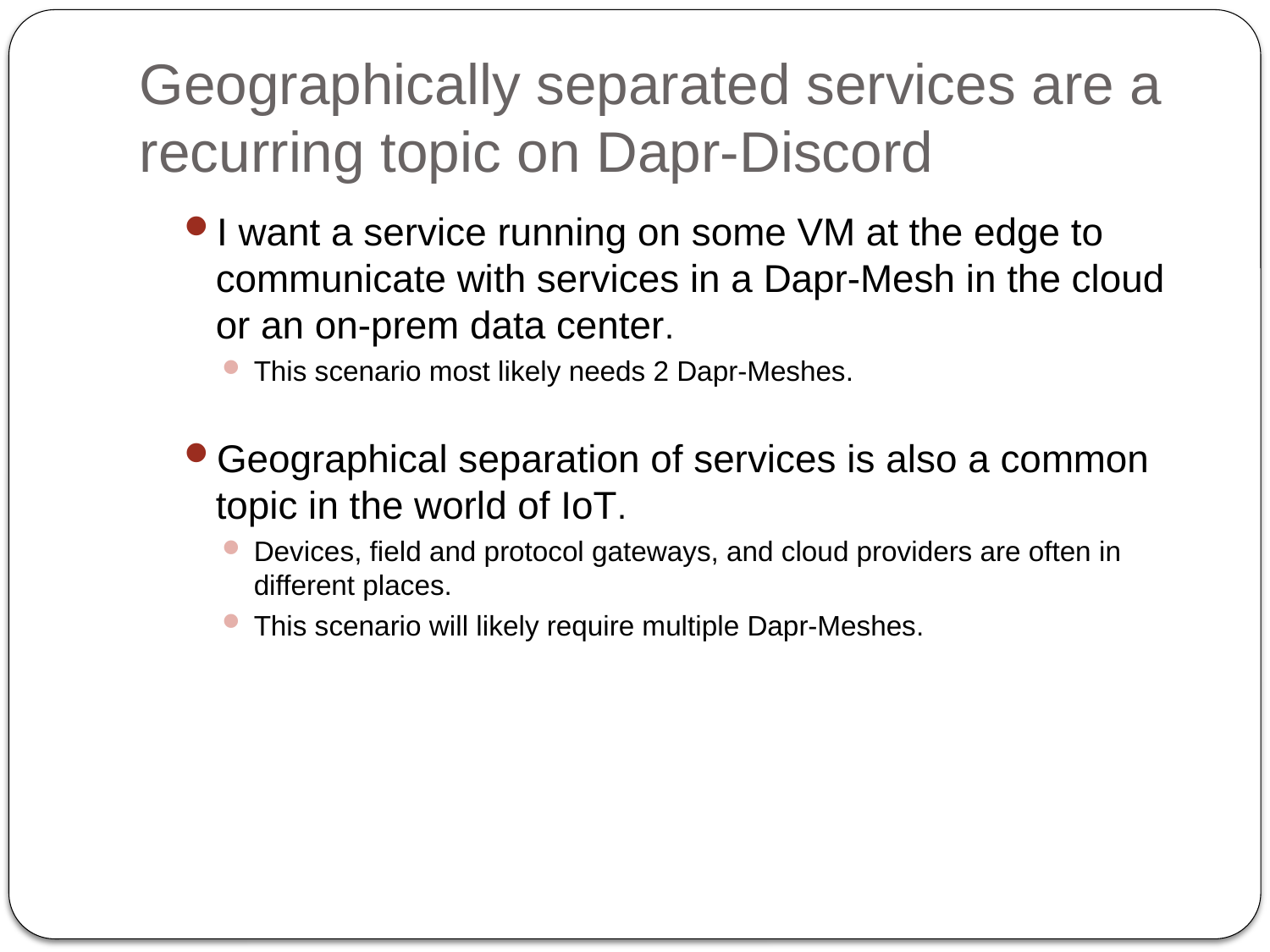

# Geographically separated services are a recurring topic on Dapr-Discord
I want a service running on some VM at the edge to communicate with services in a Dapr-Mesh in the cloud or an on-prem data center.
This scenario most likely needs 2 Dapr-Meshes.

Geographical separation of services is also a common topic in the world of IoT.
Devices, field and protocol gateways, and cloud providers are often in different places.
This scenario will likely require multiple Dapr-Meshes.